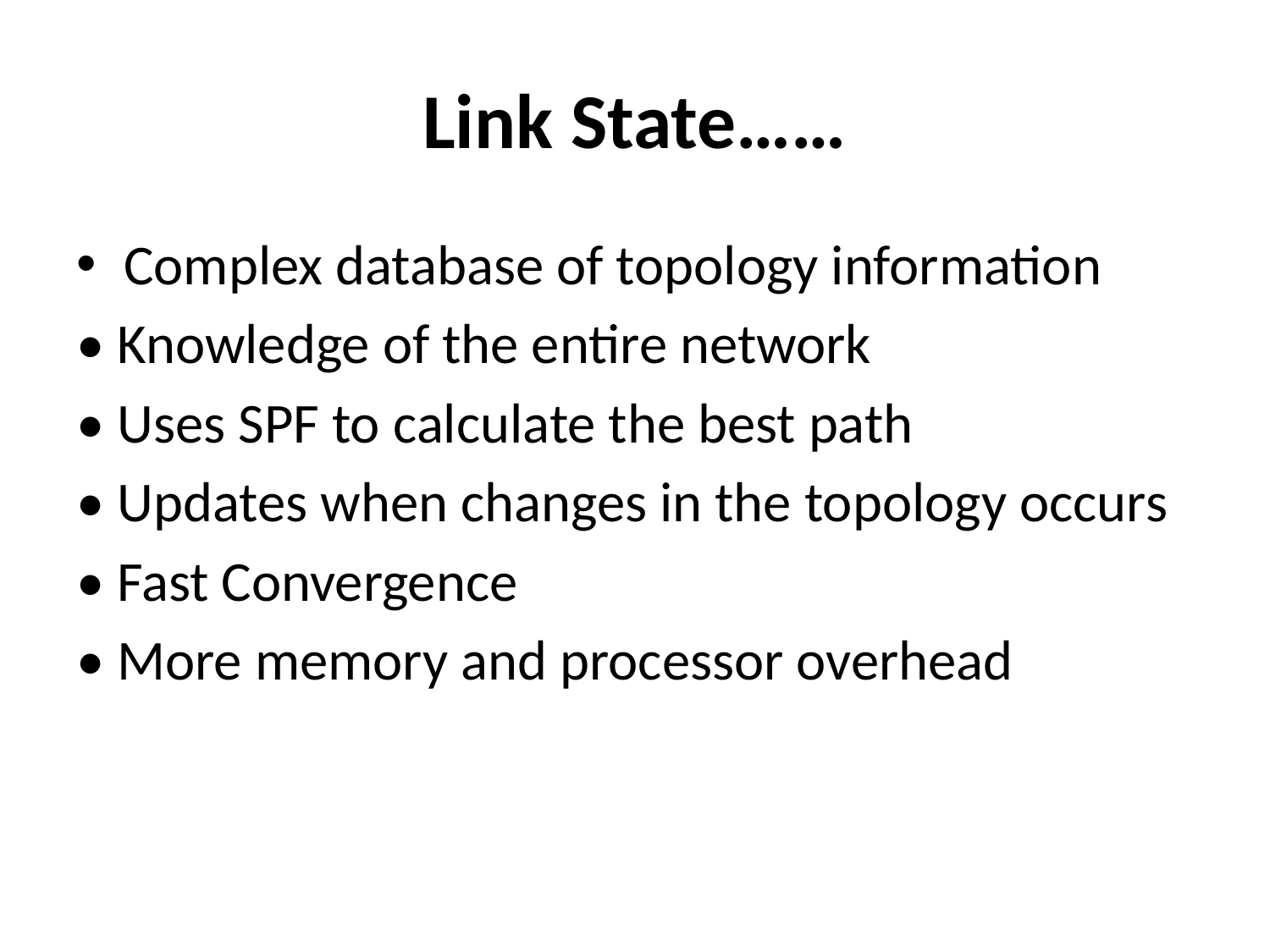

# Link State……
Complex database of topology information
• Knowledge of the entire network
• Uses SPF to calculate the best path
• Updates when changes in the topology occurs
• Fast Convergence
• More memory and processor overhead